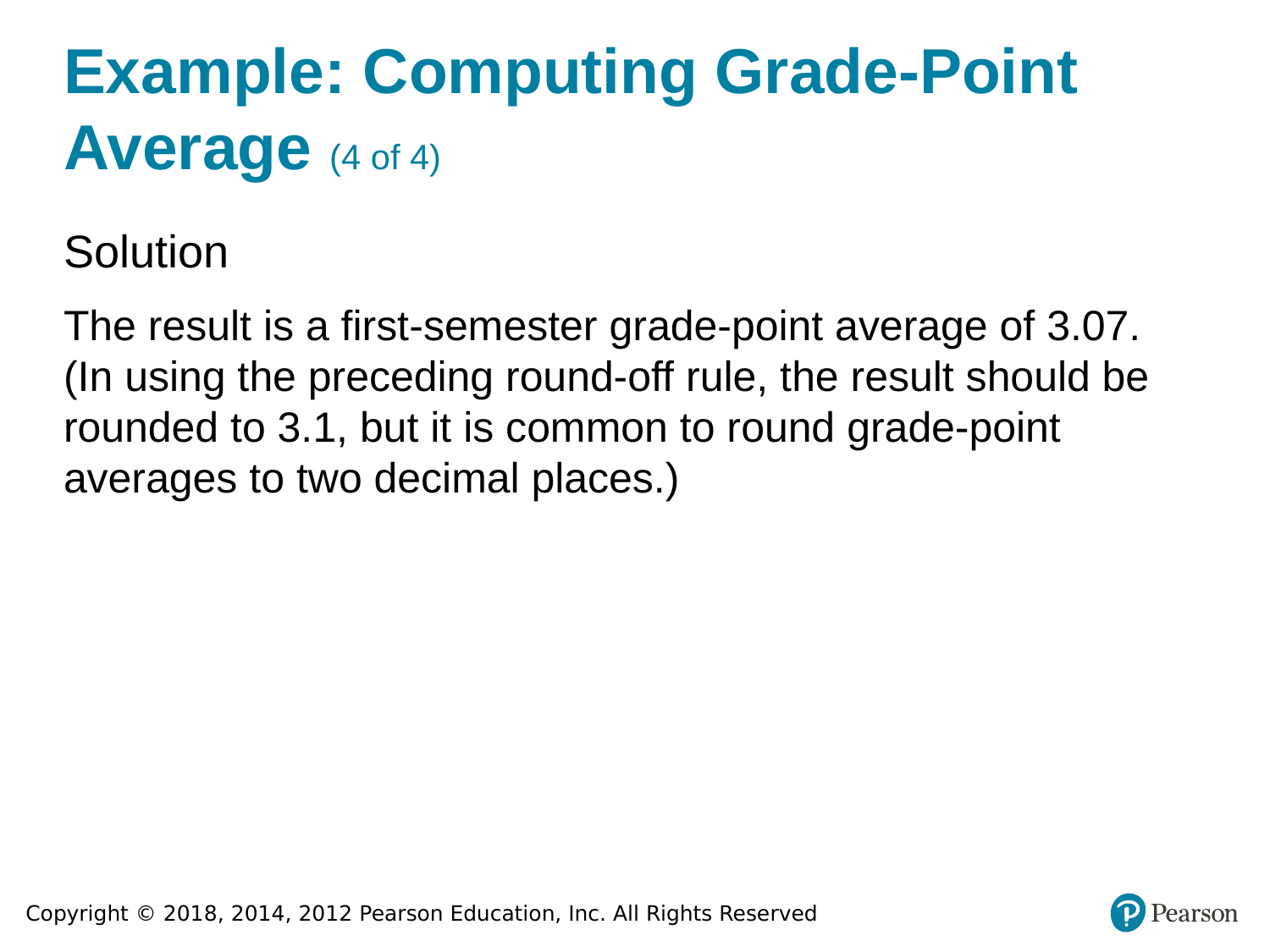

# Example: Computing Grade-Point Average (4 of 4)
Solution
The result is a first-semester grade-point average of 3.07. (In using the preceding round-off rule, the result should be rounded to 3.1, but it is common to round grade-point averages to two decimal places.)